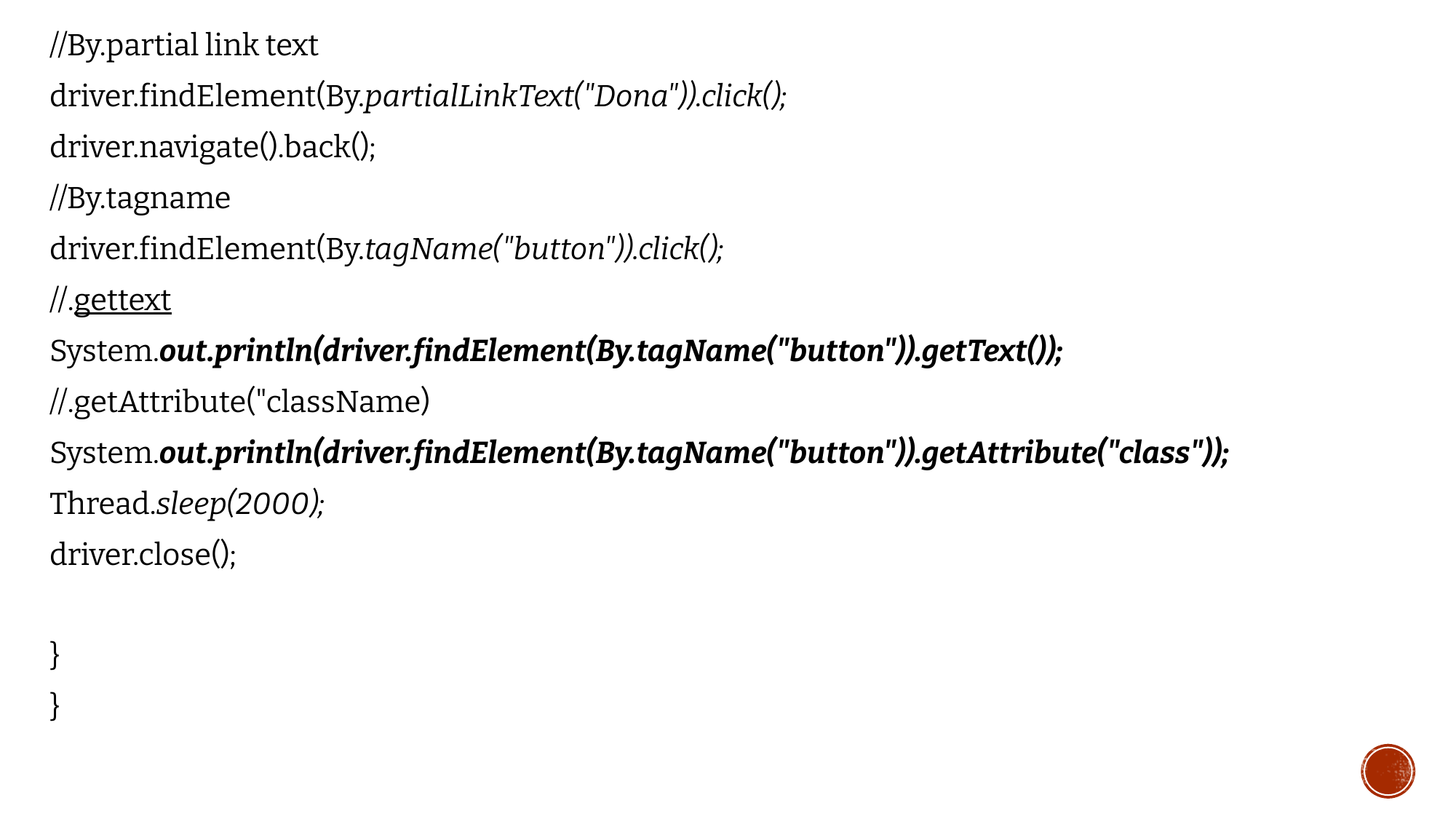

//By.partial link text
driver.findElement(By.partialLinkText("Dona")).click();
driver.navigate().back();
//By.tagname
driver.findElement(By.tagName("button")).click();
//.gettext
System.out.println(driver.findElement(By.tagName("button")).getText());
//.getAttribute("className)
System.out.println(driver.findElement(By.tagName("button")).getAttribute("class"));
Thread.sleep(2000);
driver.close();

}
}